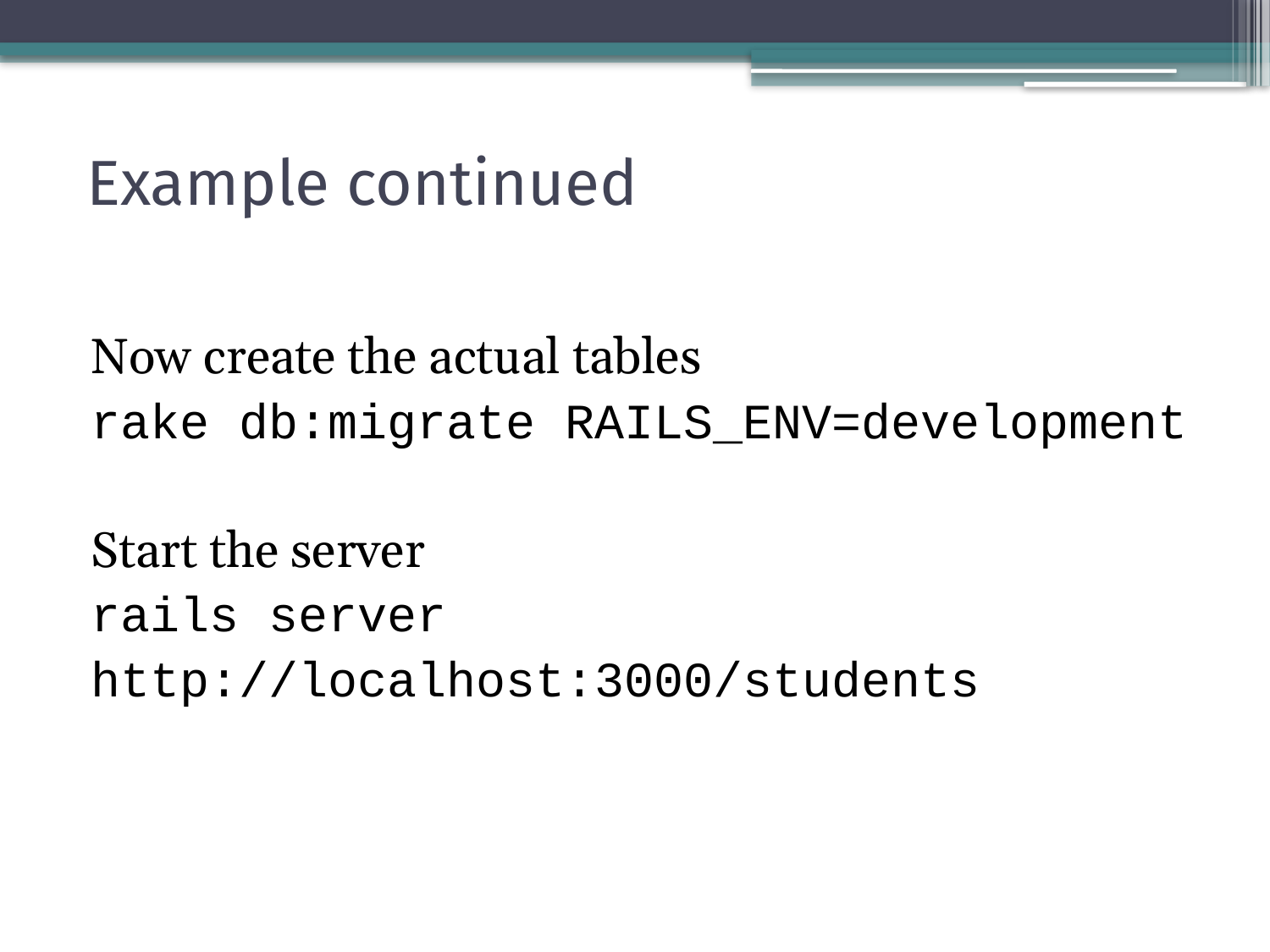

# Example continued

Now create the actual tables
rake db:migrate RAILS_ENV=development

Start the server
rails server
http://localhost:3000/students